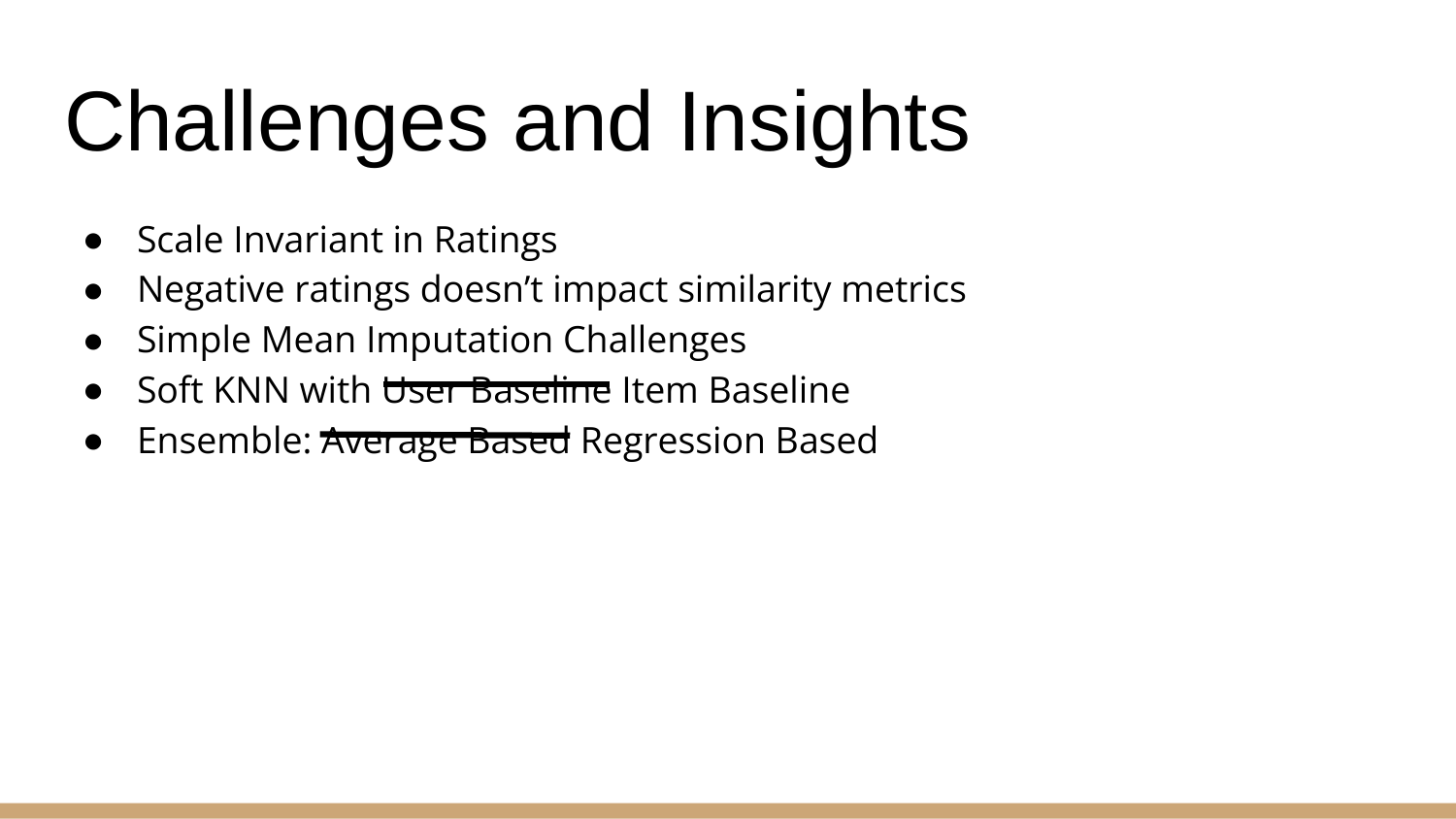

# Challenges and Insights
Scale Invariant in Ratings
Negative ratings doesn’t impact similarity metrics
Simple Mean Imputation Challenges
Soft KNN with User Baseline Item Baseline
Ensemble: Average Based Regression Based